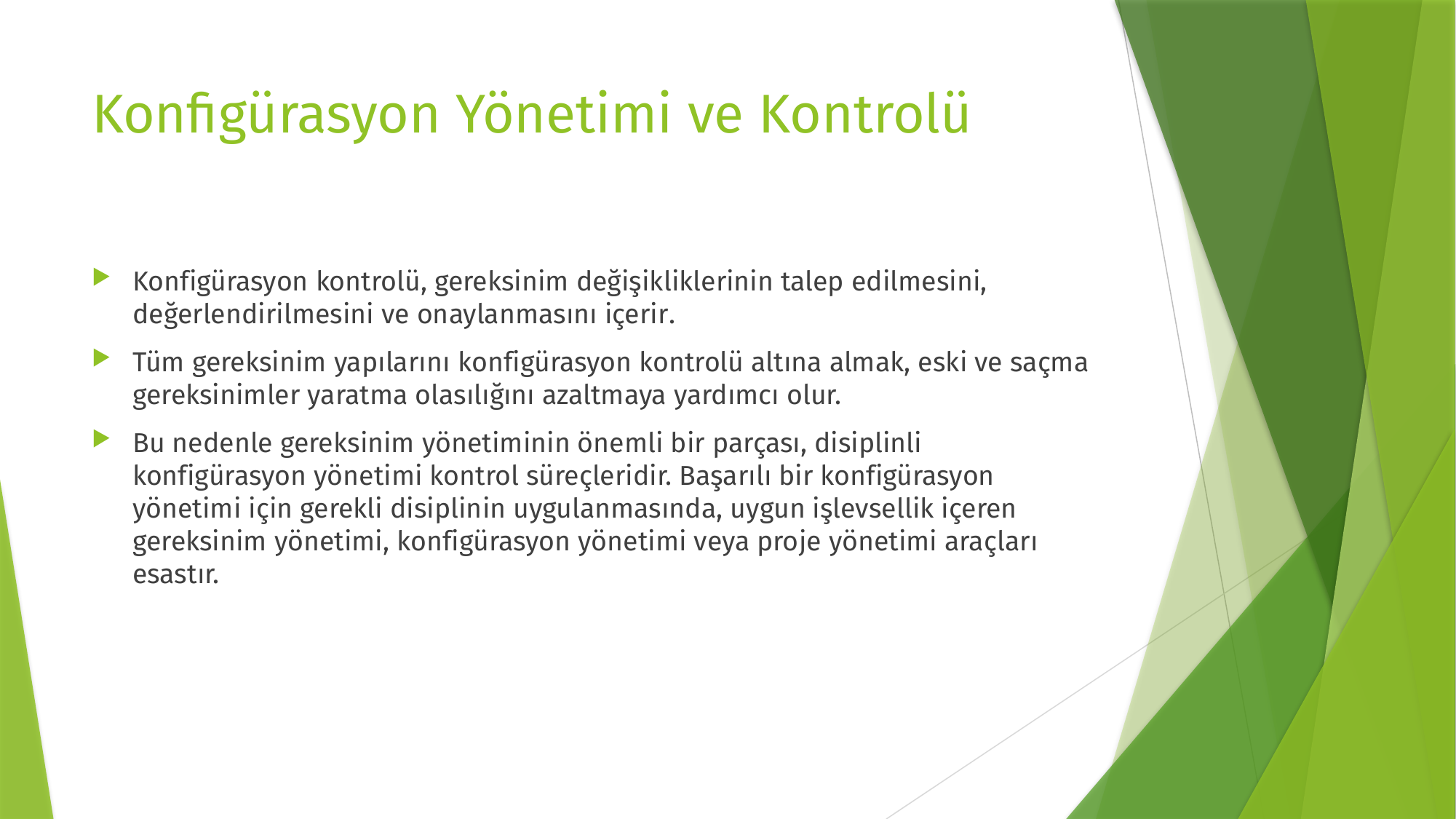

# Konfigürasyon Yönetimi ve Kontrolü
Konfigürasyon kontrolü, gereksinim değişikliklerinin talep edilmesini, değerlendirilmesini ve onaylanmasını içerir.
Tüm gereksinim yapılarını konfigürasyon kontrolü altına almak, eski ve saçma gereksinimler yaratma olasılığını azaltmaya yardımcı olur.
Bu nedenle gereksinim yönetiminin önemli bir parçası, disiplinli konfigürasyon yönetimi kontrol süreçleridir. Başarılı bir konfigürasyon yönetimi için gerekli disiplinin uygulanmasında, uygun işlevsellik içeren gereksinim yönetimi, konfigürasyon yönetimi veya proje yönetimi araçları esastır.